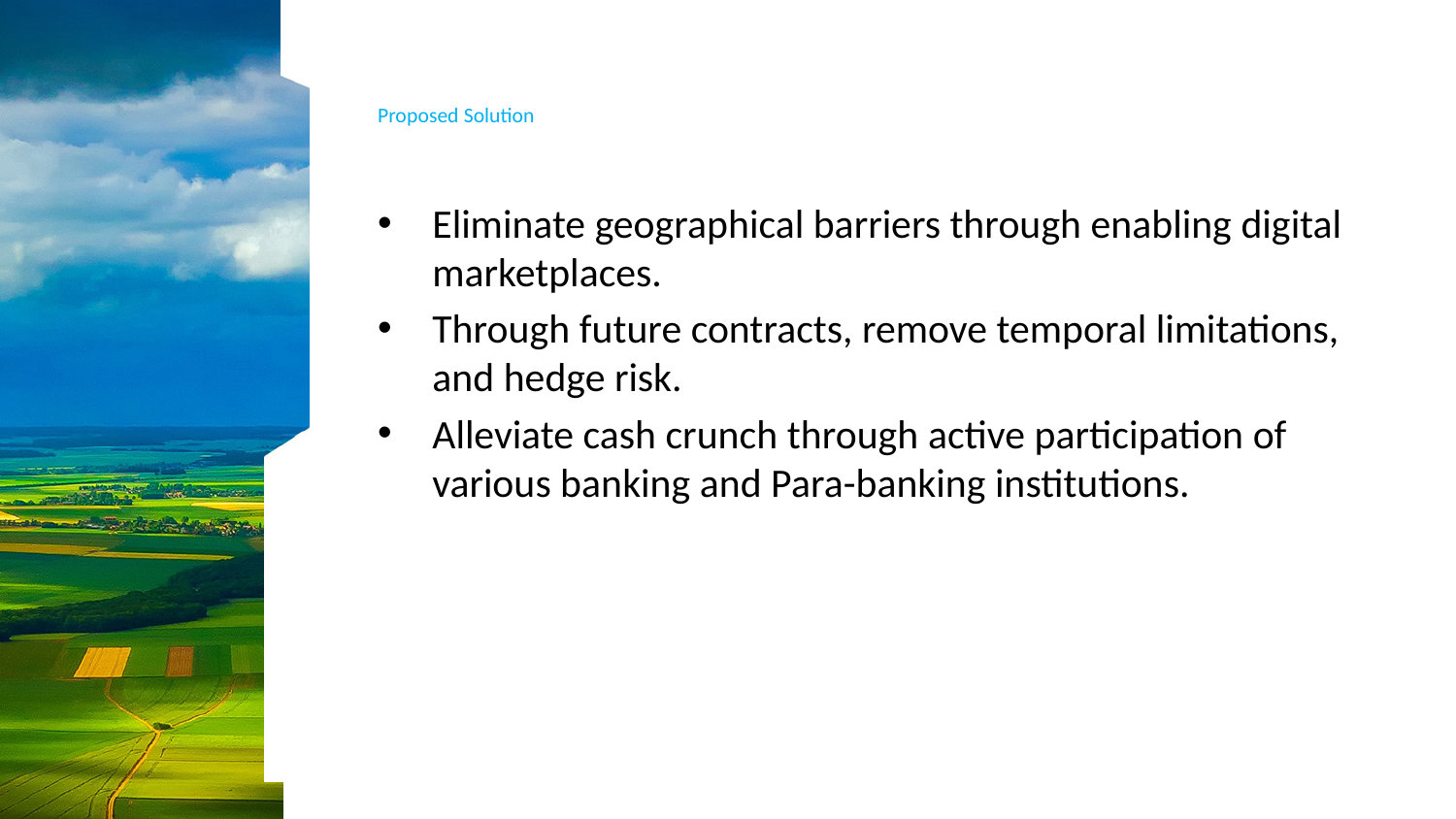

# Proposed Solution
Eliminate geographical barriers through enabling digital marketplaces.
Through future contracts, remove temporal limitations, and hedge risk.
Alleviate cash crunch through active participation of various banking and Para-banking institutions.